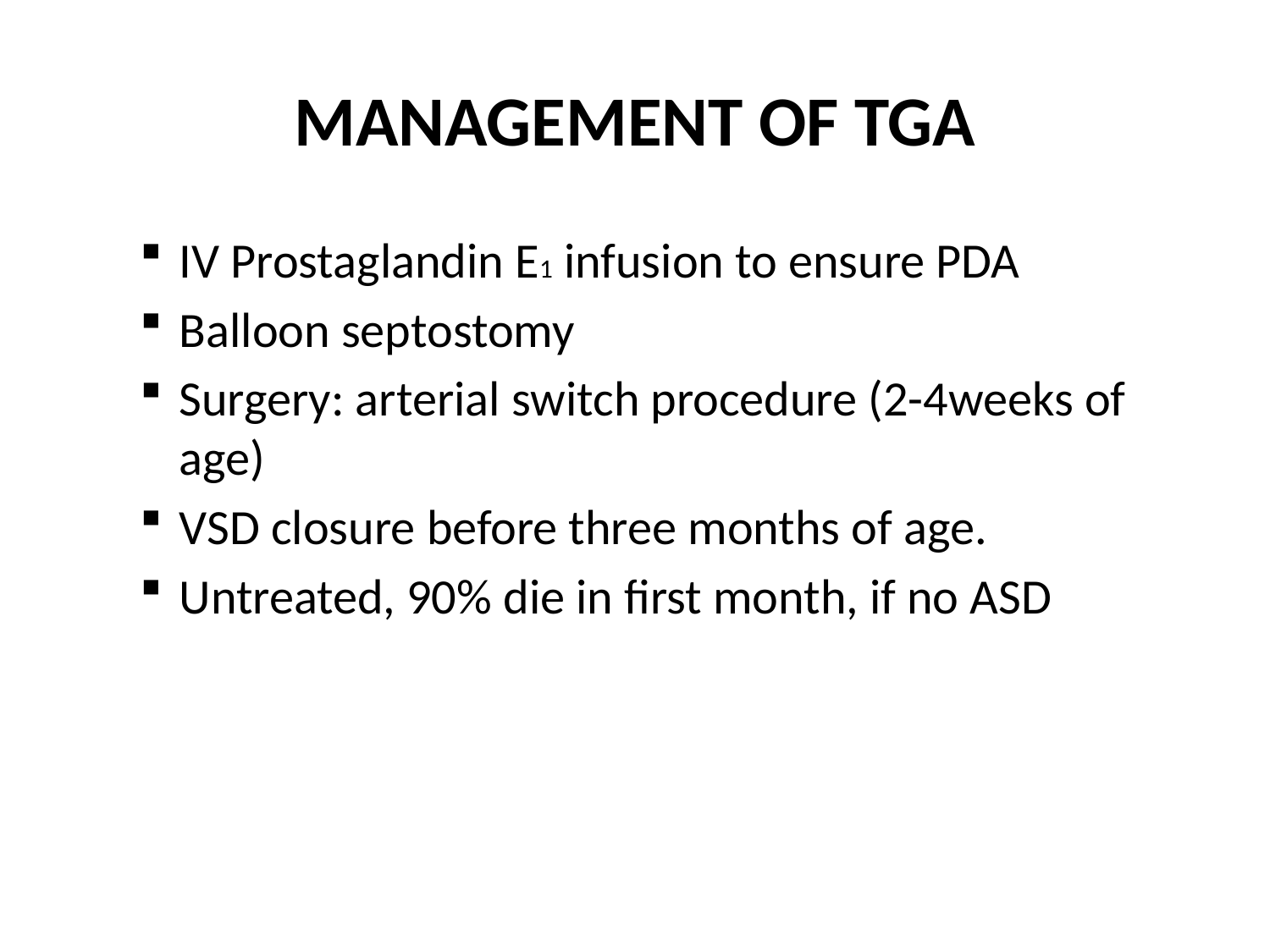

# MANAGEMENT OF TGA
IV Prostaglandin E1 infusion to ensure PDA
Balloon septostomy
Surgery: arterial switch procedure (2-4weeks of age)
VSD closure before three months of age.
Untreated, 90% die in first month, if no ASD